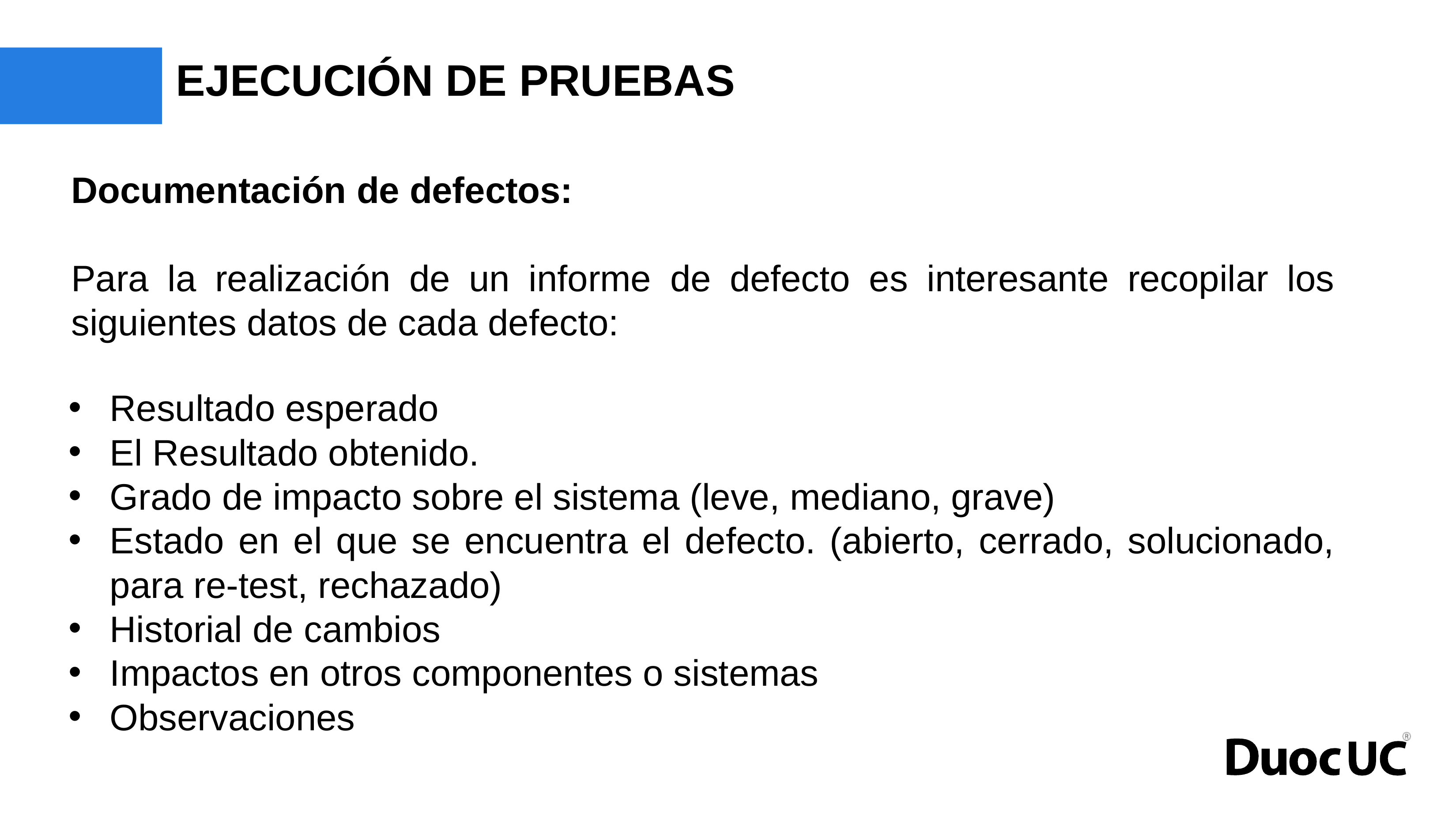

# EJECUCIÓN DE PRUEBAS
Documentación de defectos:

Para la realización de un informe de defecto es interesante recopilar los siguientes datos de cada defecto:
Resultado esperado
El Resultado obtenido.
Grado de impacto sobre el sistema (leve, mediano, grave)
Estado en el que se encuentra el defecto. (abierto, cerrado, solucionado, para re-test, rechazado)
Historial de cambios
Impactos en otros componentes o sistemas
Observaciones